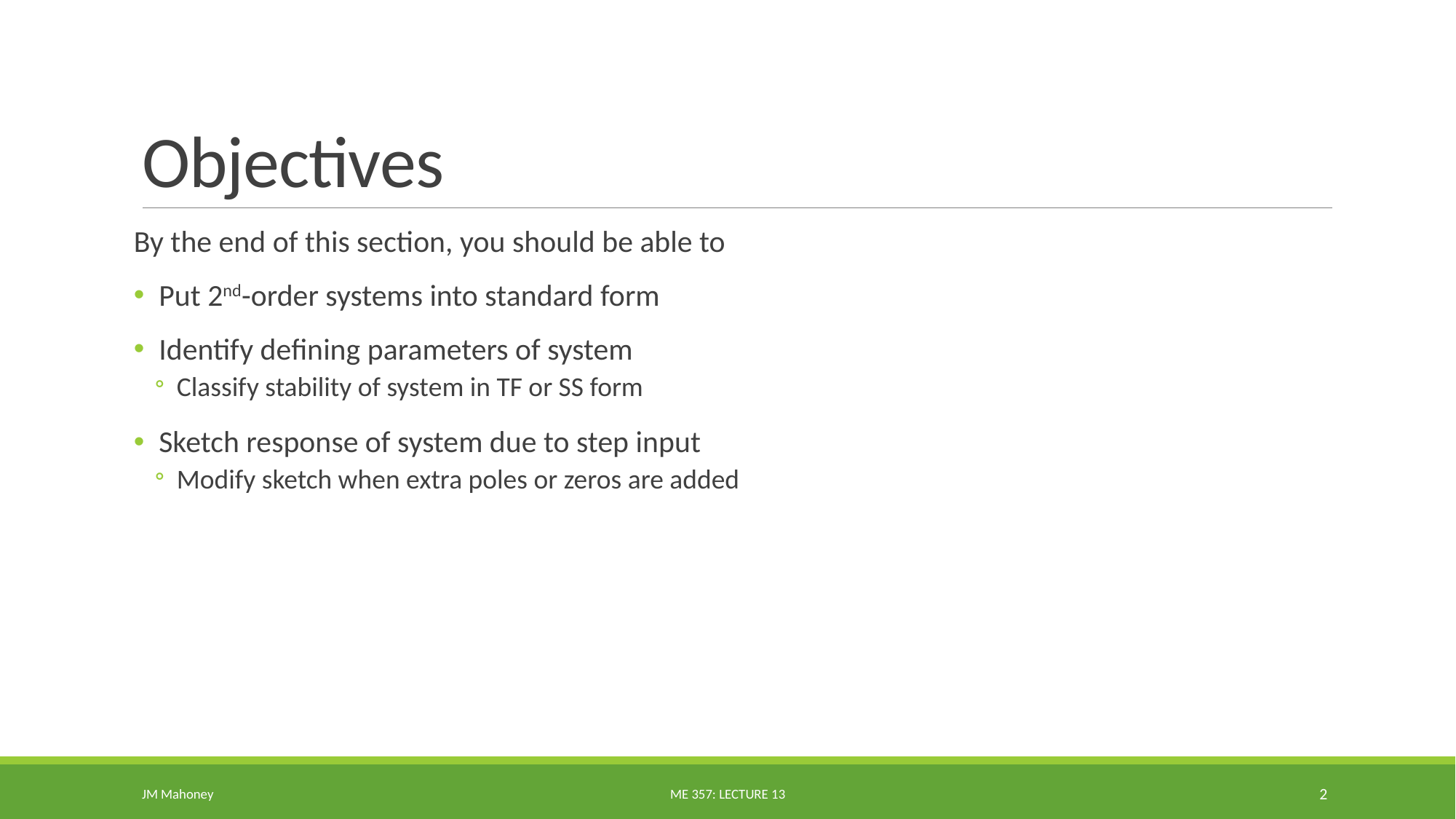

# Objectives
By the end of this section, you should be able to
Put 2nd-order systems into standard form
Identify defining parameters of system
Classify stability of system in TF or SS form
Sketch response of system due to step input
Modify sketch when extra poles or zeros are added

JM Mahoney
ME 357: Lecture 13
2